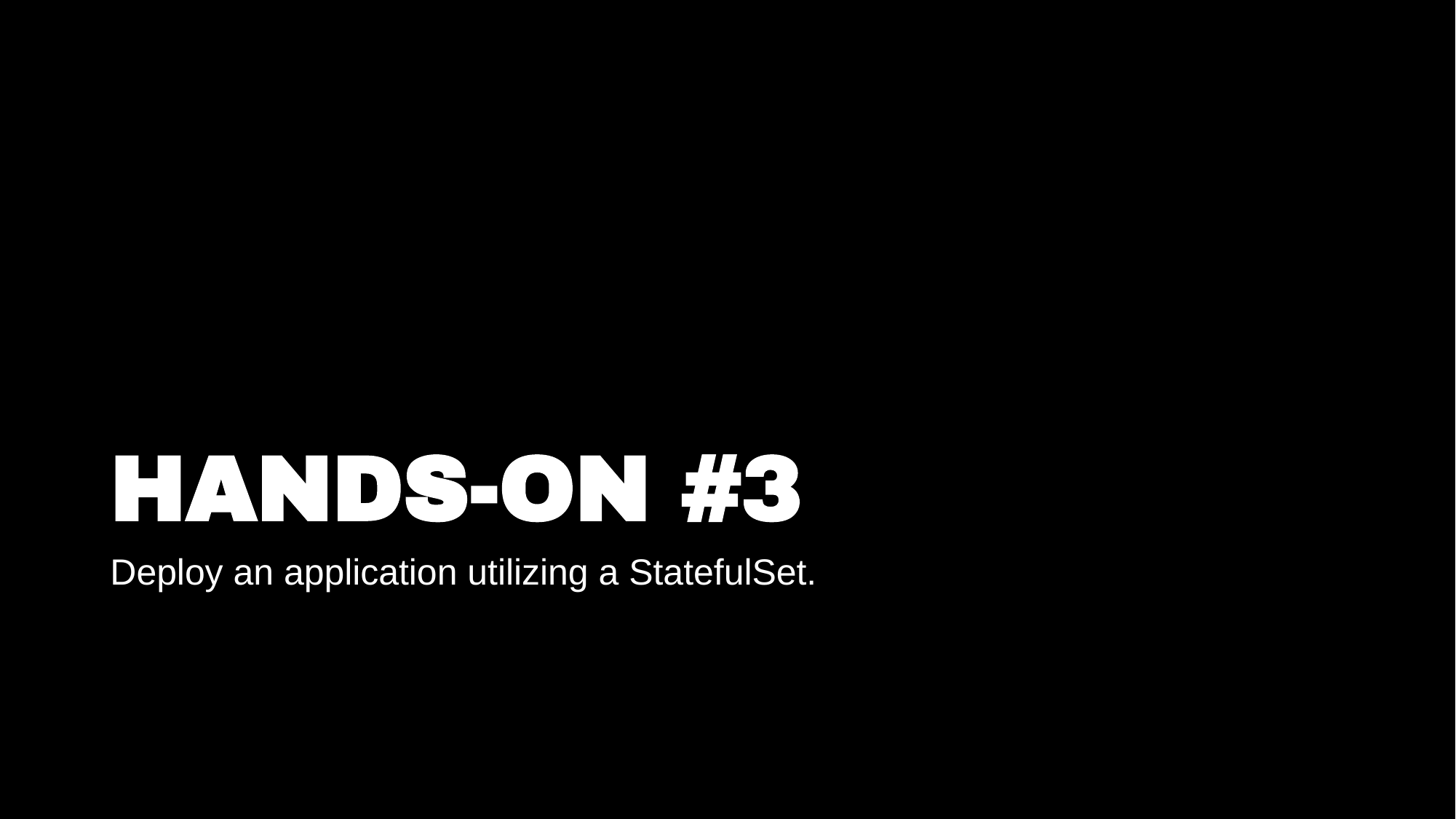

# HANDS-ON #3
Deploy an application utilizing a StatefulSet.